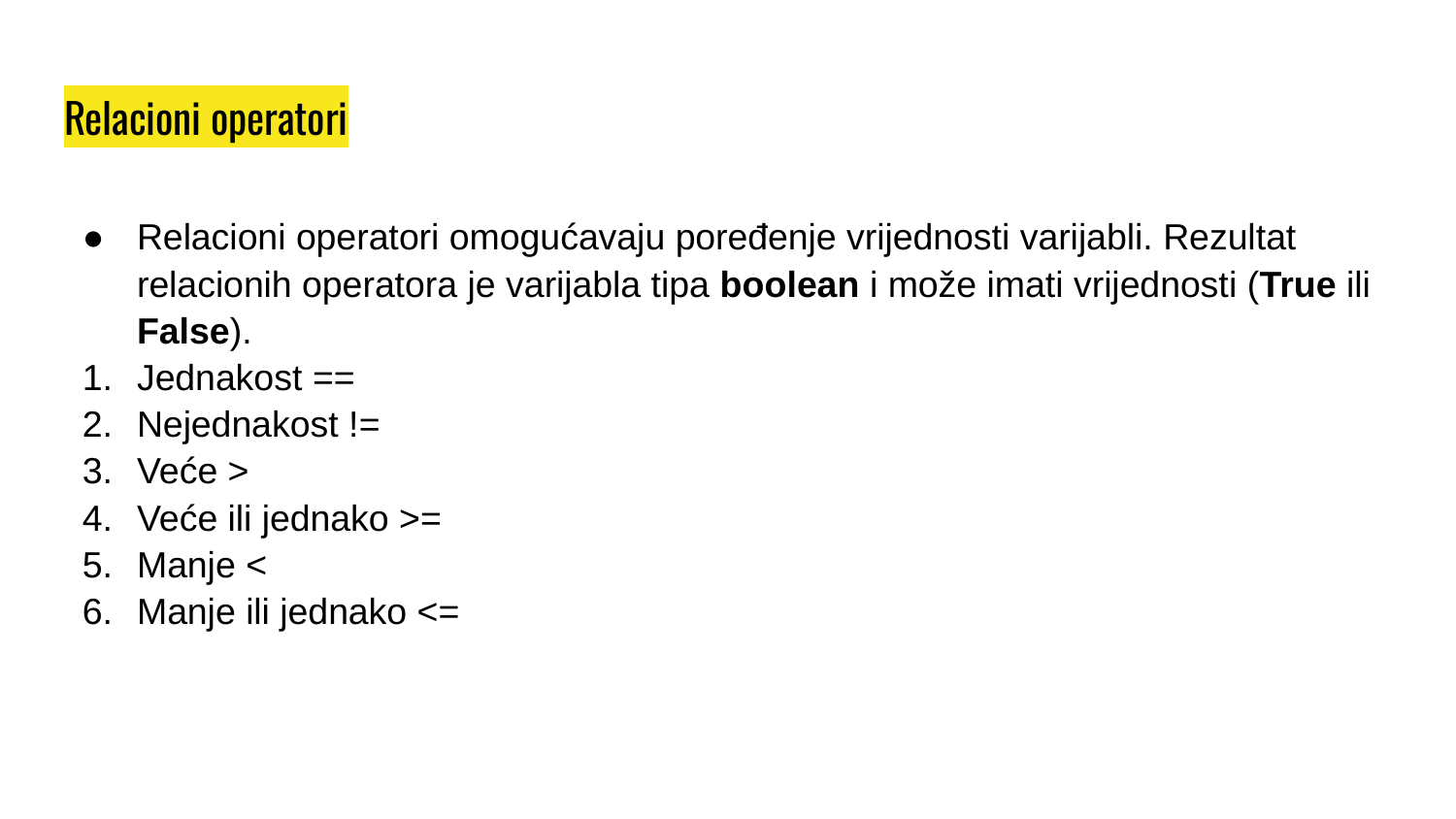

# Relacioni operatori
Relacioni operatori omogućavaju poređenje vrijednosti varijabli. Rezultat relacionih operatora je varijabla tipa boolean i može imati vrijednosti (True ili False).
Jednakost ==
Nejednakost !=
Veće >
Veće ili jednako >=
Manje <
Manje ili jednako <=